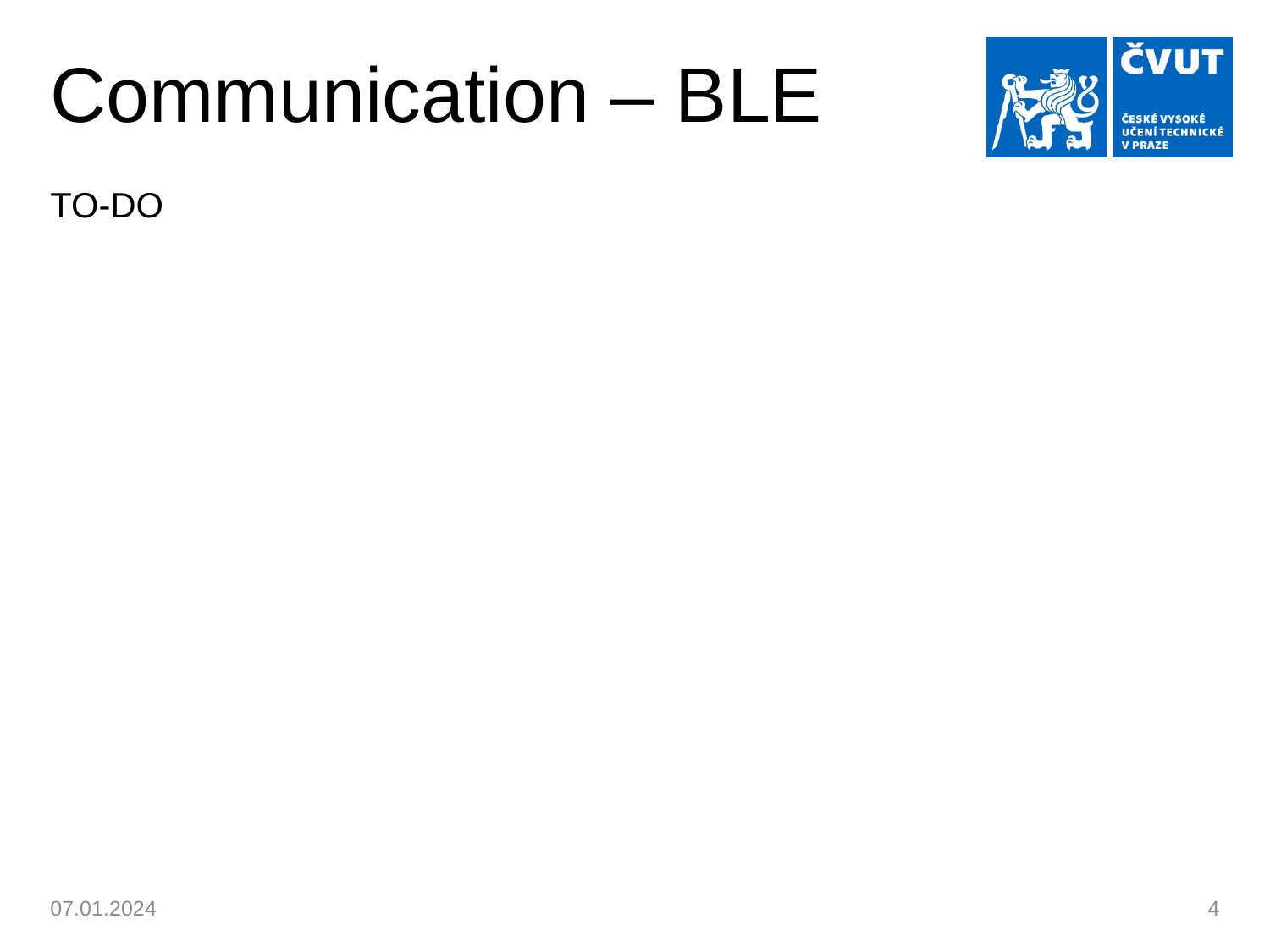

# Communication – BLE
TO-DO
07.01.2024
4